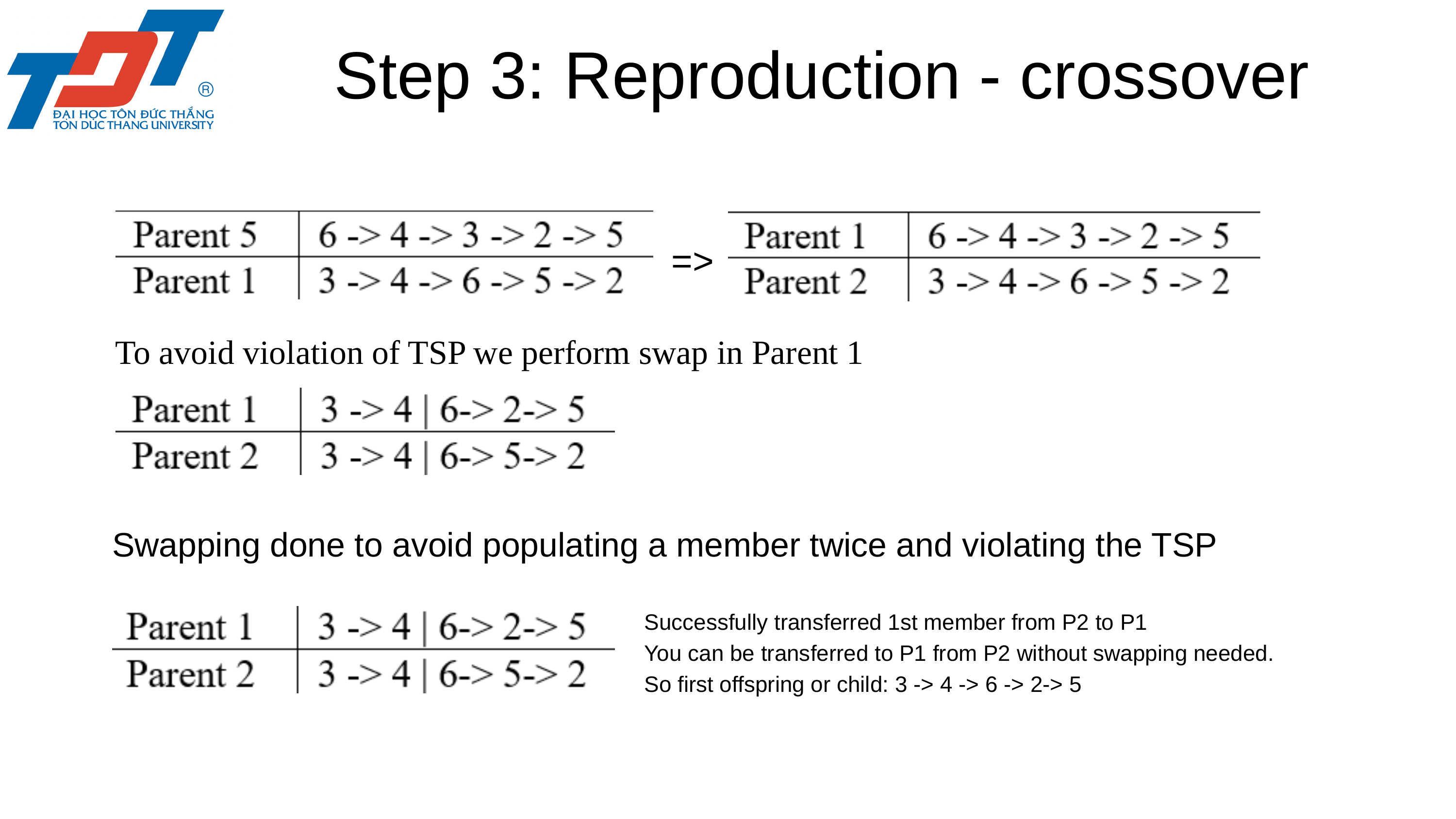

Step 3: Reproduction - crossover

=>
To avoid violation of TSP we perform swap in Parent 1

Swapping done to avoid populating a member twice and violating the TSP
Successfully transferred 1st member from P2 to P1
You can be transferred to P1 from P2 without swapping needed.
So first offspring or child: 3 -> 4 -> 6 -> 2-> 5